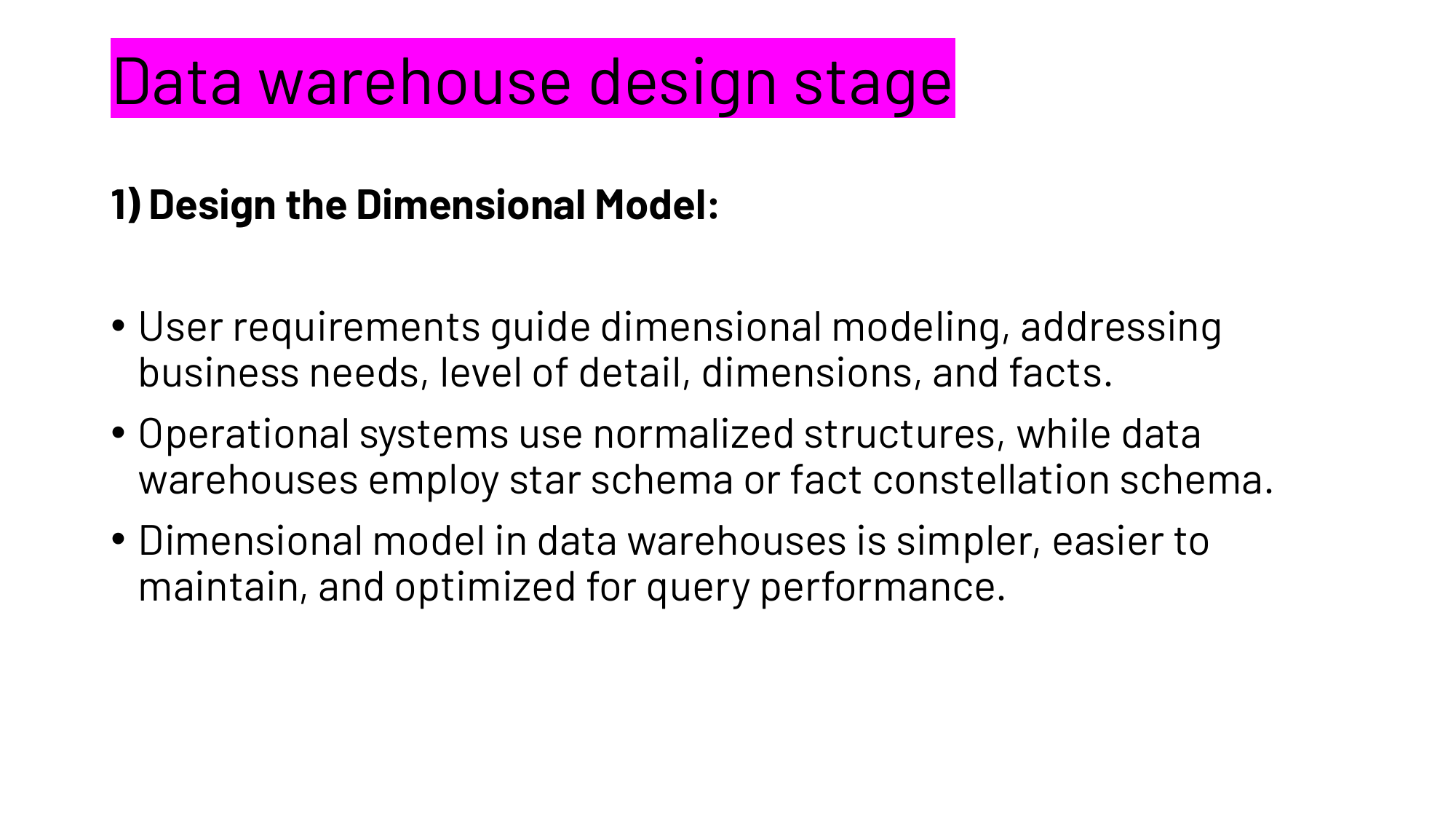

# Data warehouse design stage
1) Design the Dimensional Model:

User requirements guide dimensional modeling, addressing business needs, level of detail, dimensions, and facts.
Operational systems use normalized structures, while data warehouses employ star schema or fact constellation schema.
Dimensional model in data warehouses is simpler, easier to maintain, and optimized for query performance.